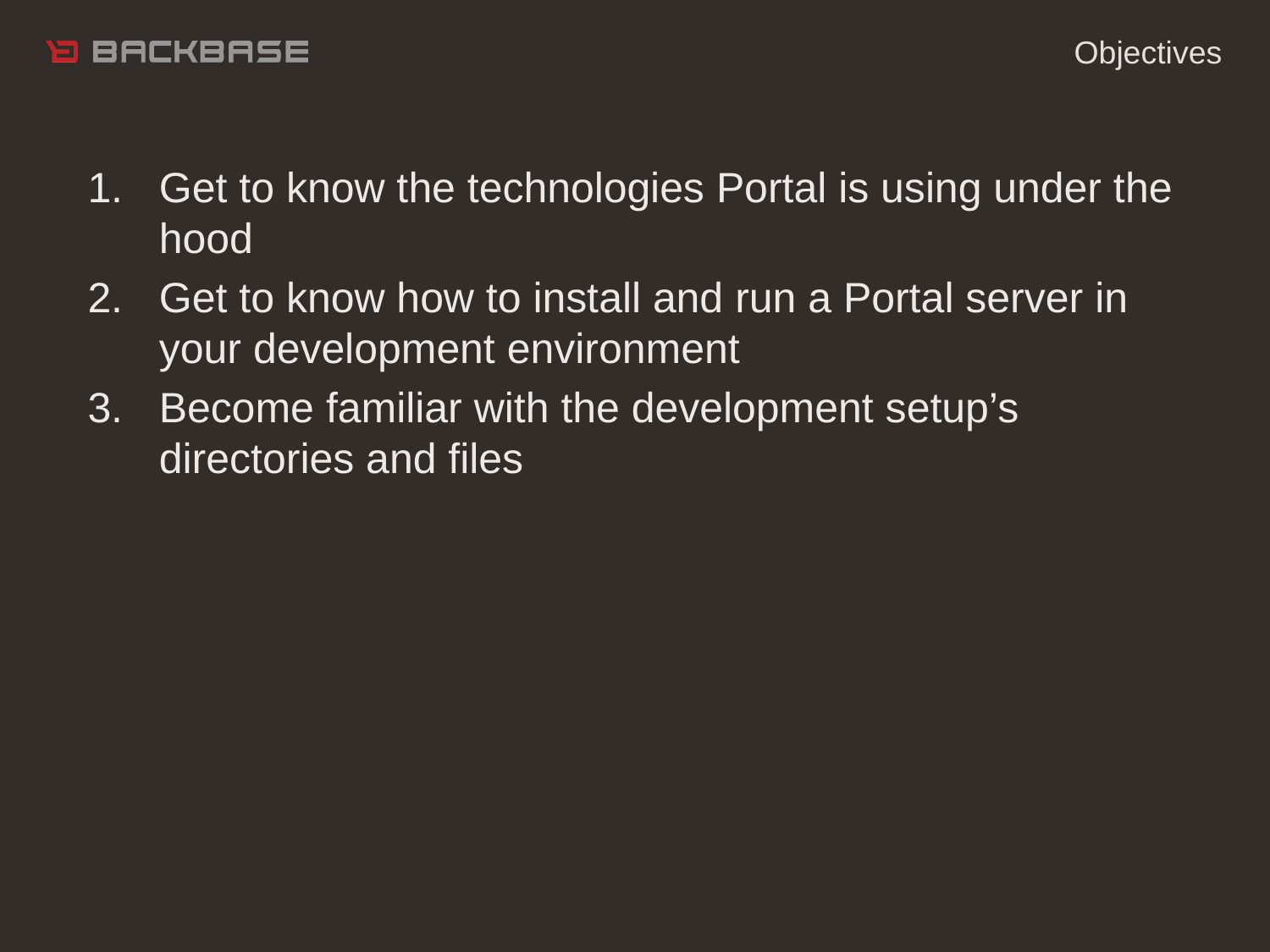

Objectives
Get to know the technologies Portal is using under the hood
Get to know how to install and run a Portal server in your development environment
Become familiar with the development setup’s directories and files